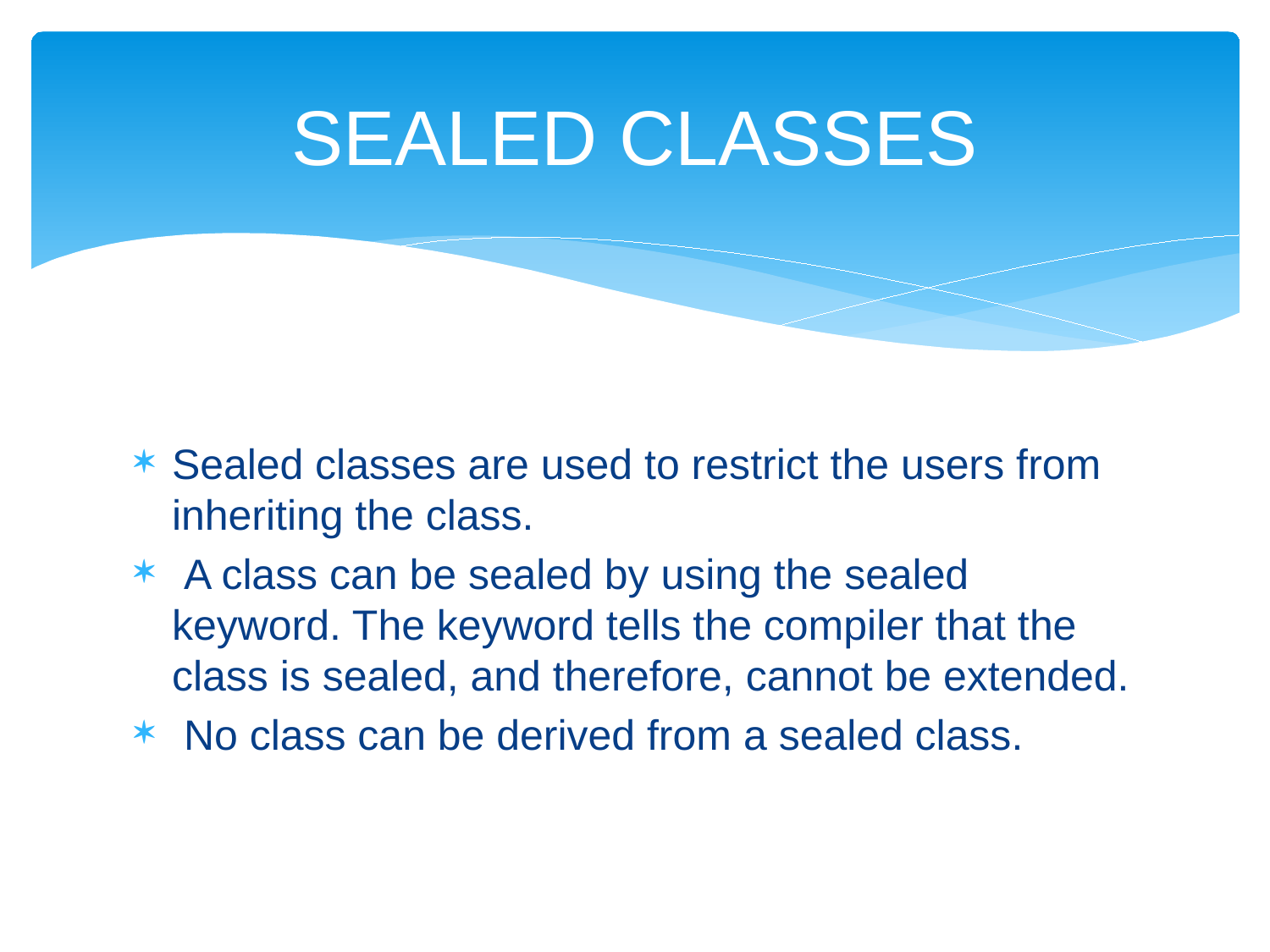

# SEALED CLASSES

Sealed classes are used to restrict the users from inheriting the class.
 A class can be sealed by using the sealed keyword. The keyword tells the compiler that the class is sealed, and therefore, cannot be extended.
 No class can be derived from a sealed class.